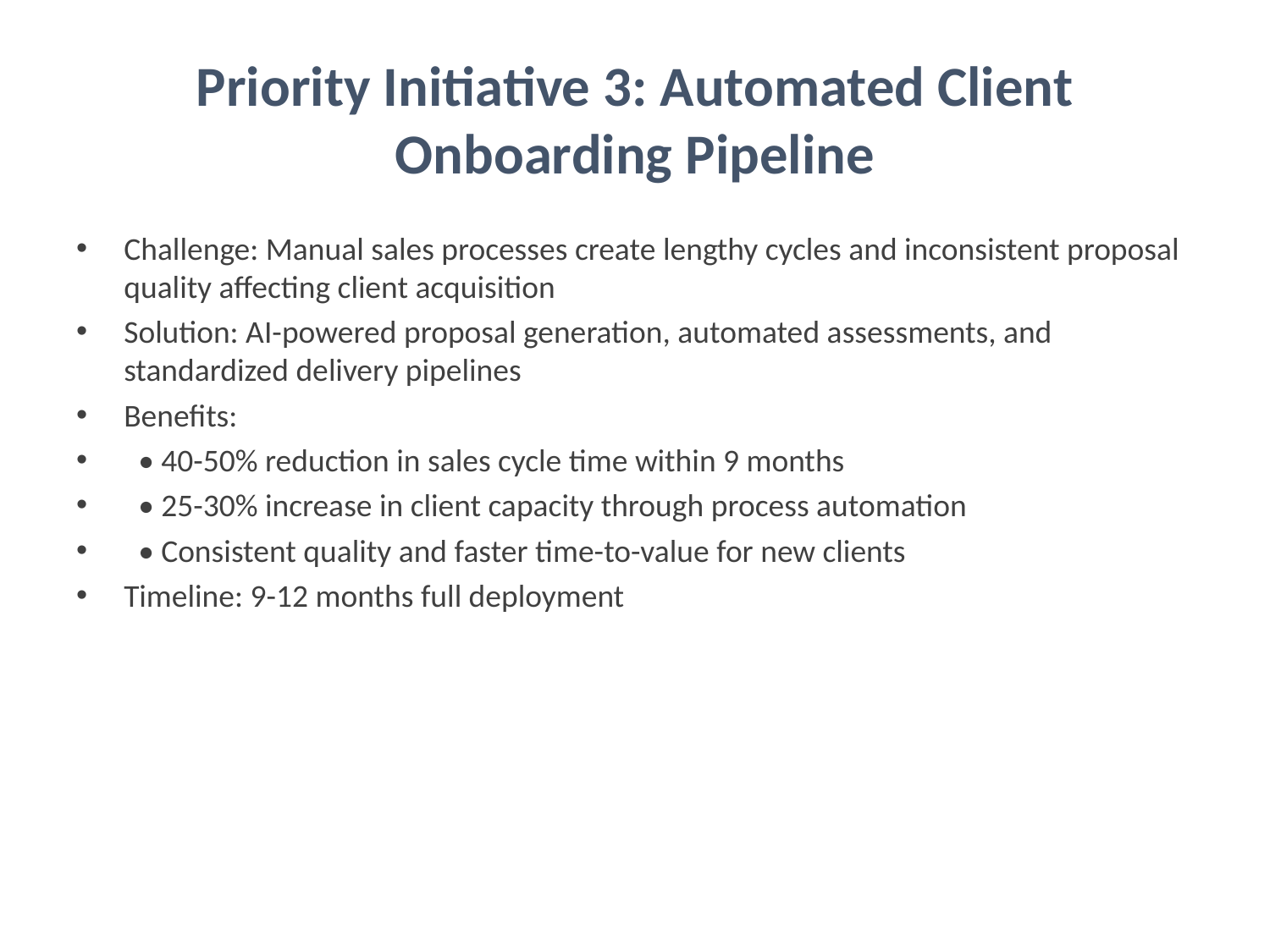

# Priority Initiative 3: Automated Client Onboarding Pipeline
Challenge: Manual sales processes create lengthy cycles and inconsistent proposal quality affecting client acquisition
Solution: AI-powered proposal generation, automated assessments, and standardized delivery pipelines
Benefits:
  • 40-50% reduction in sales cycle time within 9 months
  • 25-30% increase in client capacity through process automation
  • Consistent quality and faster time-to-value for new clients
Timeline: 9-12 months full deployment